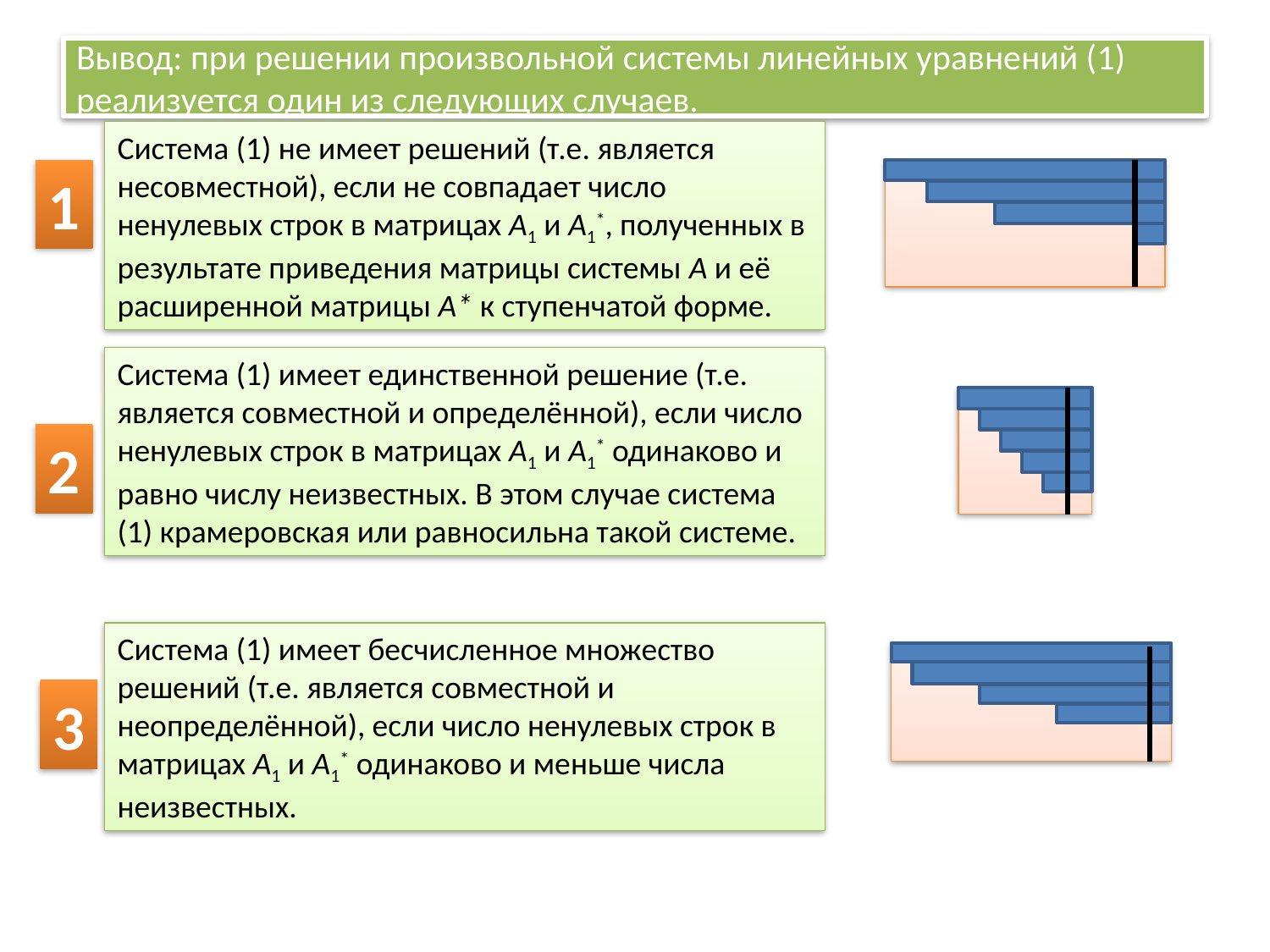

# Вывод: при решении произвольной системы линейных уравнений (1) реализуется один из следующих случаев.
Система (1) не имеет решений (т.е. является несовместной), если не совпадает число ненулевых строк в матрицах A1 и A1*, полученных в результате приведения матрицы системы А и её расширенной матрицы A* к ступенчатой форме.
1

Система (1) имеет единственной решение (т.е. является совместной и определённой), если число ненулевых строк в матрицах A1 и A1* одинаково и равно числу неизвестных. В этом случае система (1) крамеровская или равносильна такой системе.

2
Система (1) имеет бесчисленное множество решений (т.е. является совместной и неопределённой), если число ненулевых строк в матрицах A1 и A1* одинаково и меньше числа неизвестных.

3